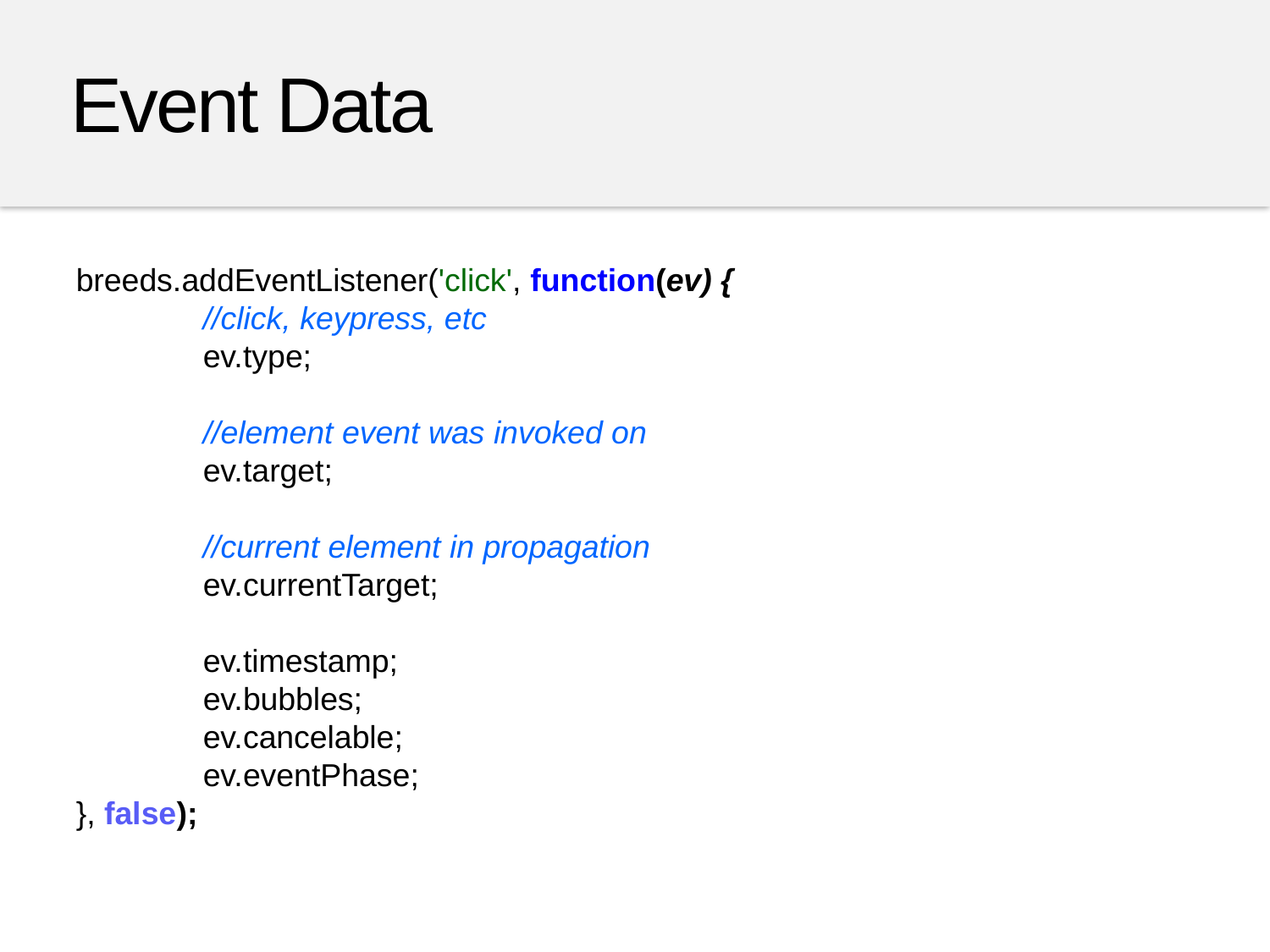

Event Data
breeds.addEventListener('click', function(ev) {
	//click, keypress, etc
	ev.type;

	//element event was invoked on
	ev.target;

	//current element in propagation
	ev.currentTarget;

	ev.timestamp;
	ev.bubbles;
	ev.cancelable;
	ev.eventPhase;
}, false);